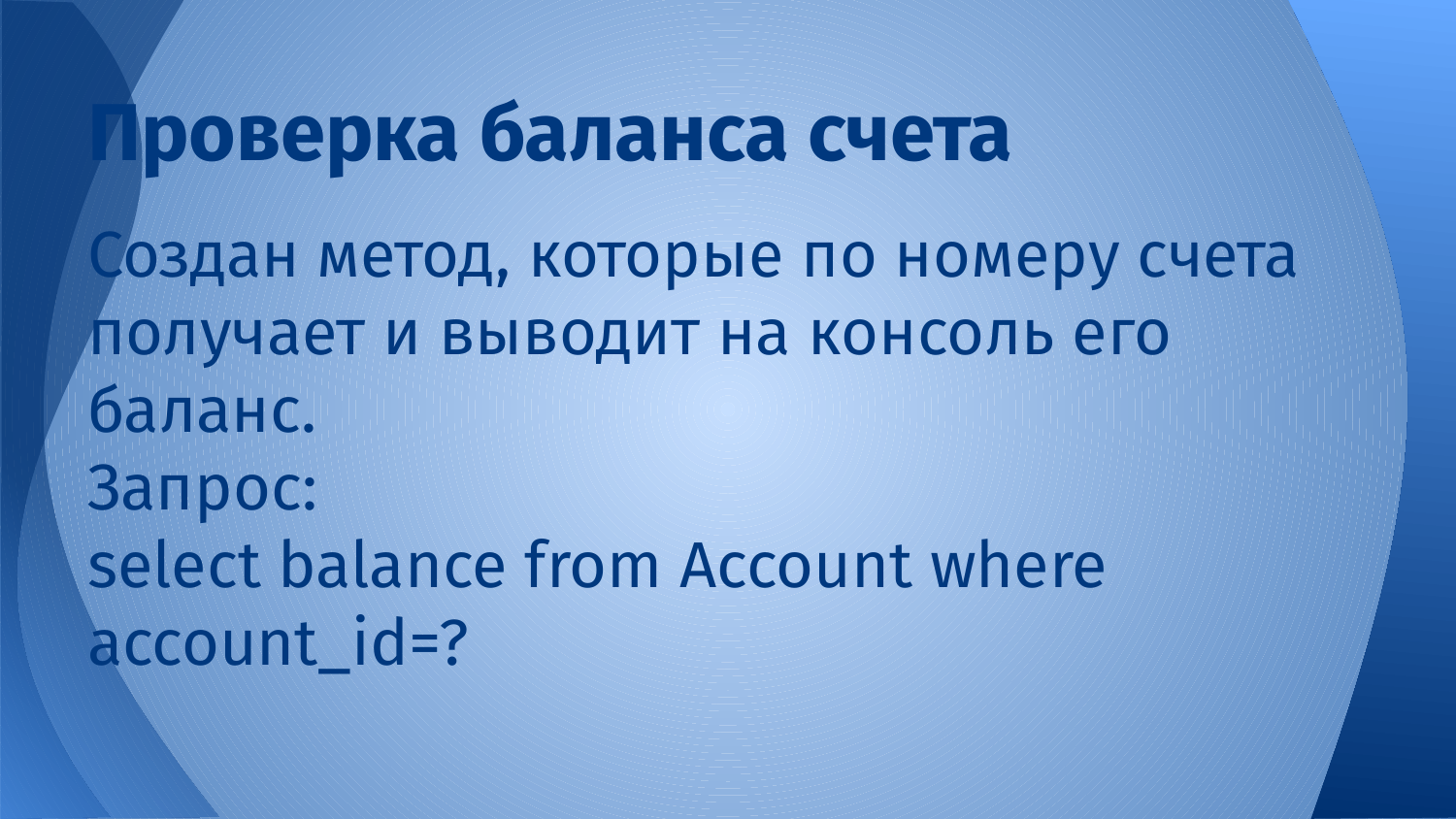

# Проверка баланса счета
Создан метод, которые по номеру счета получает и выводит на консоль его баланс.
Запрос:
select balance from Account where account_id=?